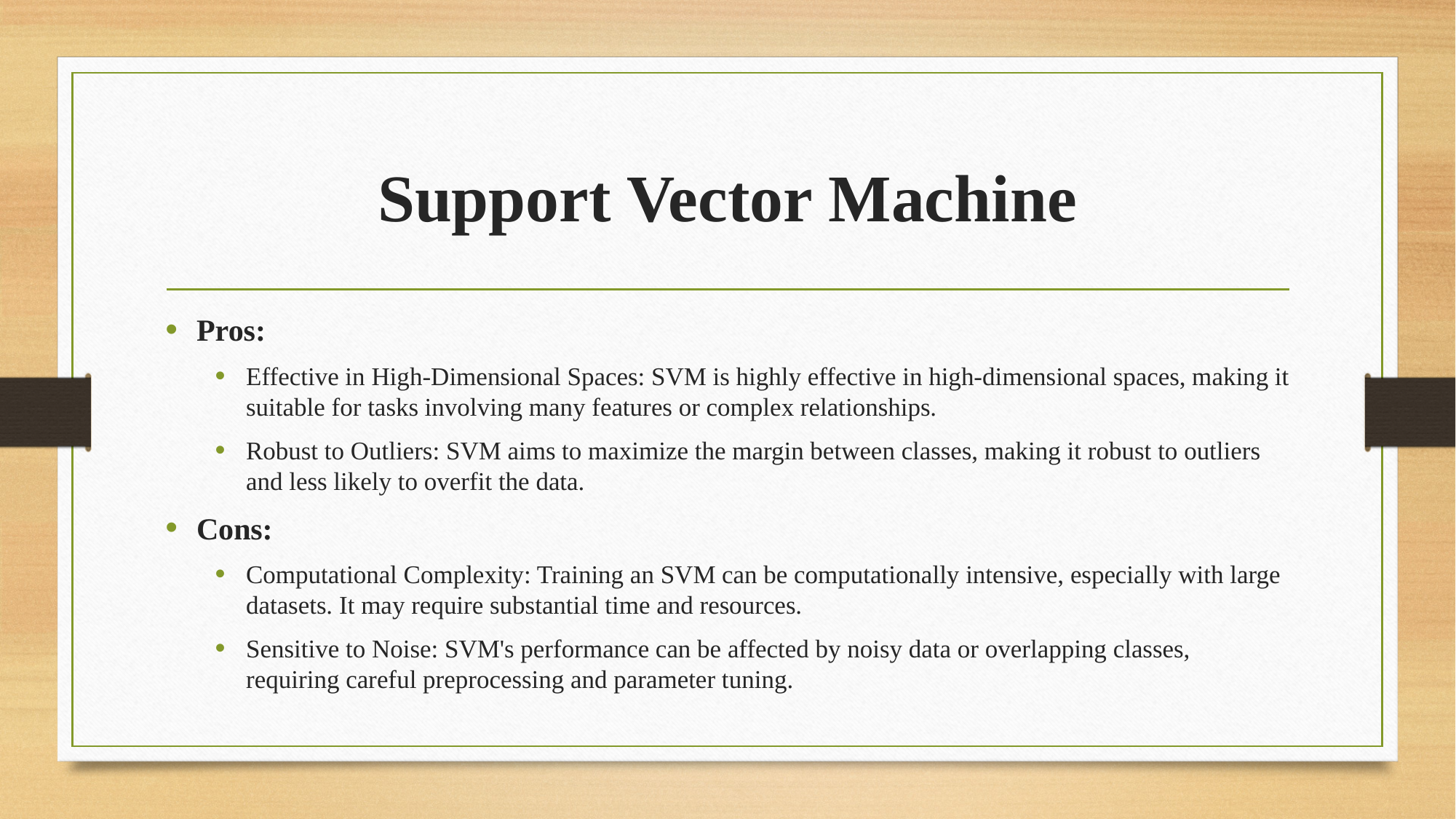

# Support Vector Machine
Pros:
Effective in High-Dimensional Spaces: SVM is highly effective in high-dimensional spaces, making it suitable for tasks involving many features or complex relationships.
Robust to Outliers: SVM aims to maximize the margin between classes, making it robust to outliers and less likely to overfit the data.
Cons:
Computational Complexity: Training an SVM can be computationally intensive, especially with large datasets. It may require substantial time and resources.
Sensitive to Noise: SVM's performance can be affected by noisy data or overlapping classes, requiring careful preprocessing and parameter tuning.